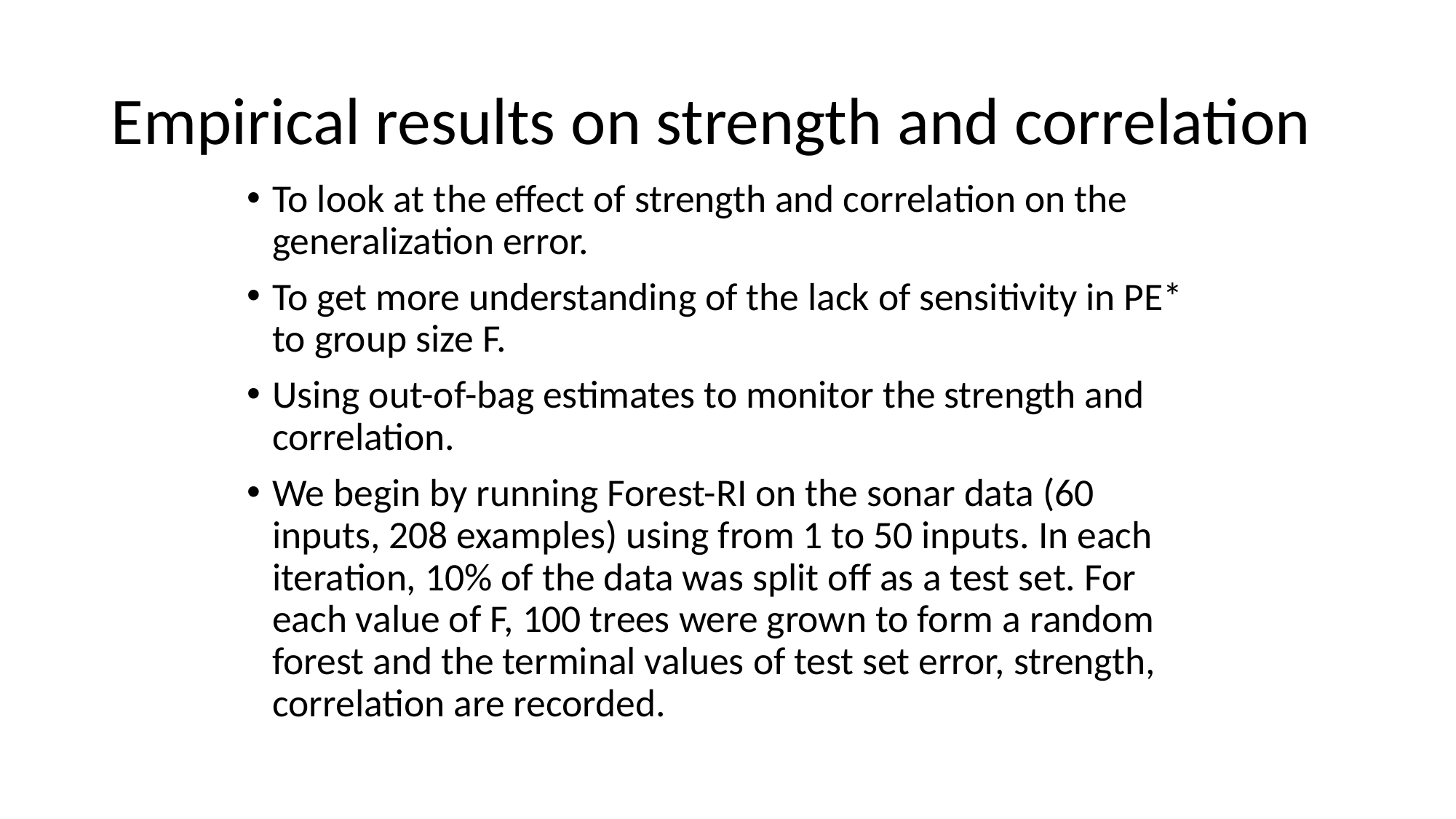

# Empirical results on strength and correlation
To look at the effect of strength and correlation on the generalization error.
To get more understanding of the lack of sensitivity in PE* to group size F.
Using out-of-bag estimates to monitor the strength and correlation.
We begin by running Forest-RI on the sonar data (60 inputs, 208 examples) using from 1 to 50 inputs. In each iteration, 10% of the data was split off as a test set. For each value of F, 100 trees were grown to form a random forest and the terminal values of test set error, strength, correlation are recorded.